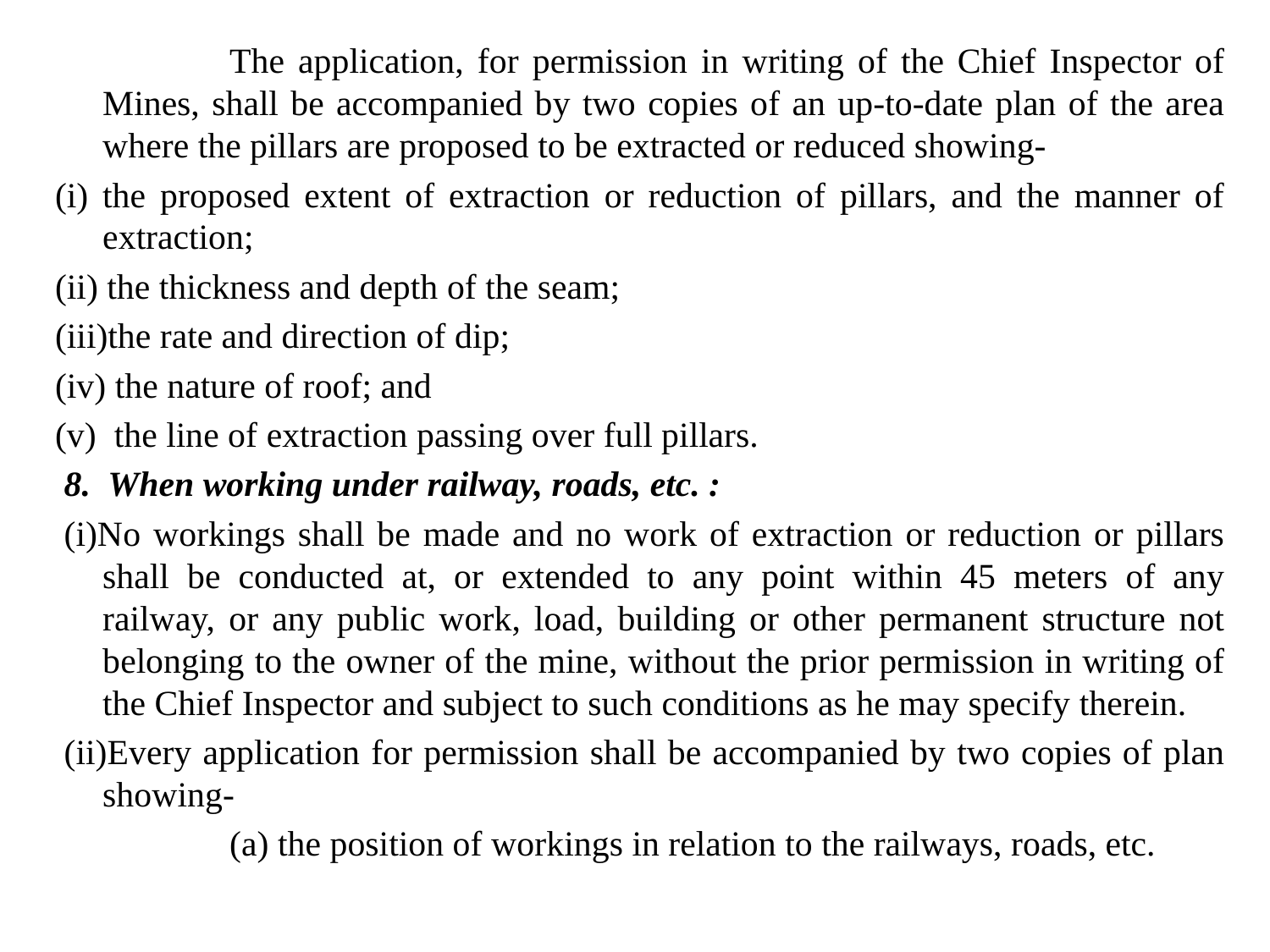

The application, for permission in writing of the Chief Inspector of Mines, shall be accompanied by two copies of an up-to-date plan of the area where the pillars are proposed to be extracted or reduced showing-
(i)	the proposed extent of extraction or reduction of pillars, and the manner of extraction;
(ii) the thickness and depth of the seam;
(iii)the rate and direction of dip;
(iv) the nature of roof; and
(v)  the line of extraction passing over full pillars.
 8.  When working under railway, roads, etc. :
 (i)No workings shall be made and no work of extraction or reduction or pillars shall be conducted at, or extended to any point within 45 meters of any railway, or any public work, load, building or other permanent structure not belonging to the owner of the mine, without the prior permission in writing of the Chief Inspector and subject to such conditions as he may specify therein.
 (ii)Every application for permission shall be accompanied by two copies of plan showing-
 		(a) the position of workings in relation to the railways, roads, etc.